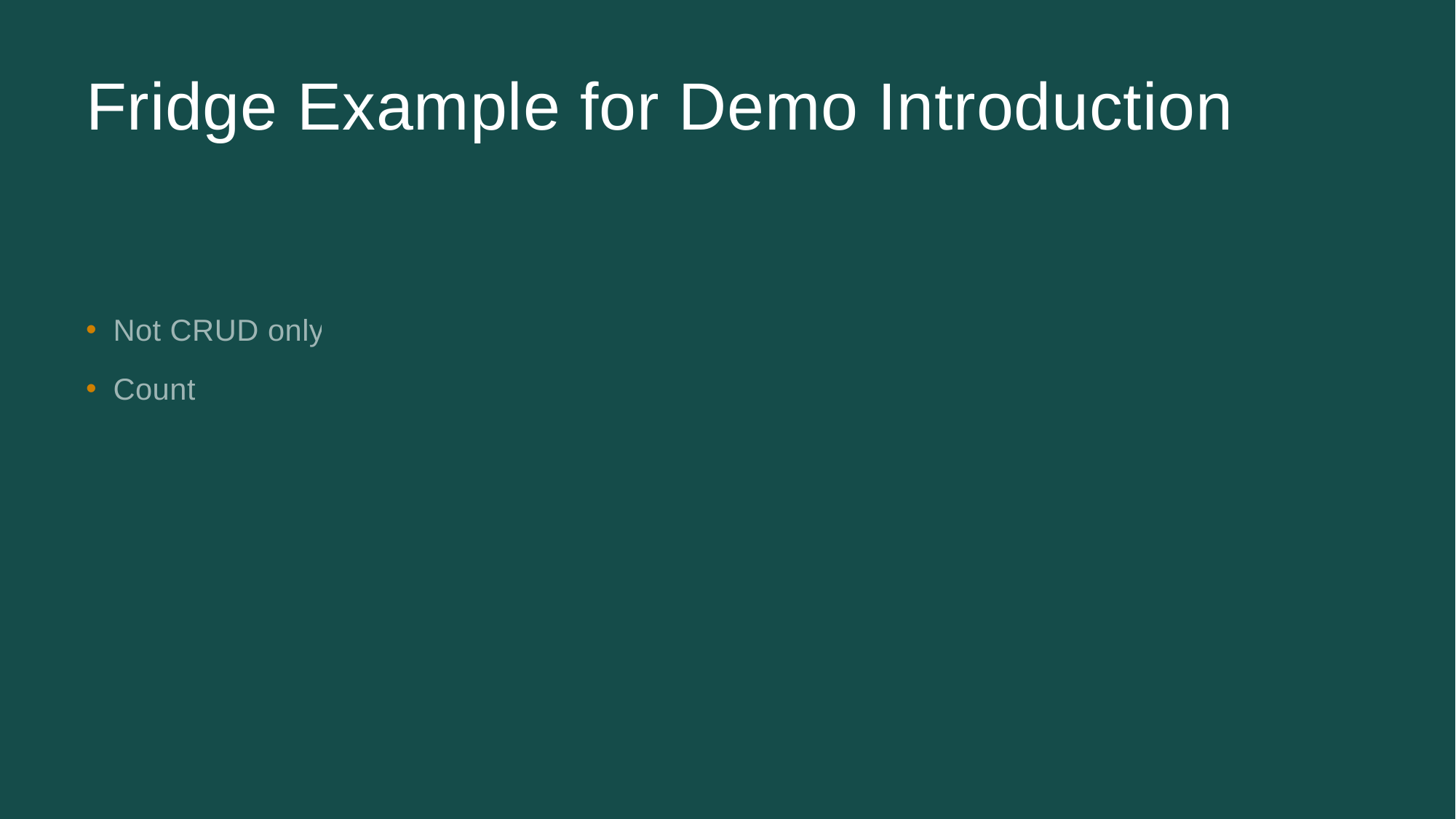

# Fridge Example for Demo Introduction
Not CRUD only
Count